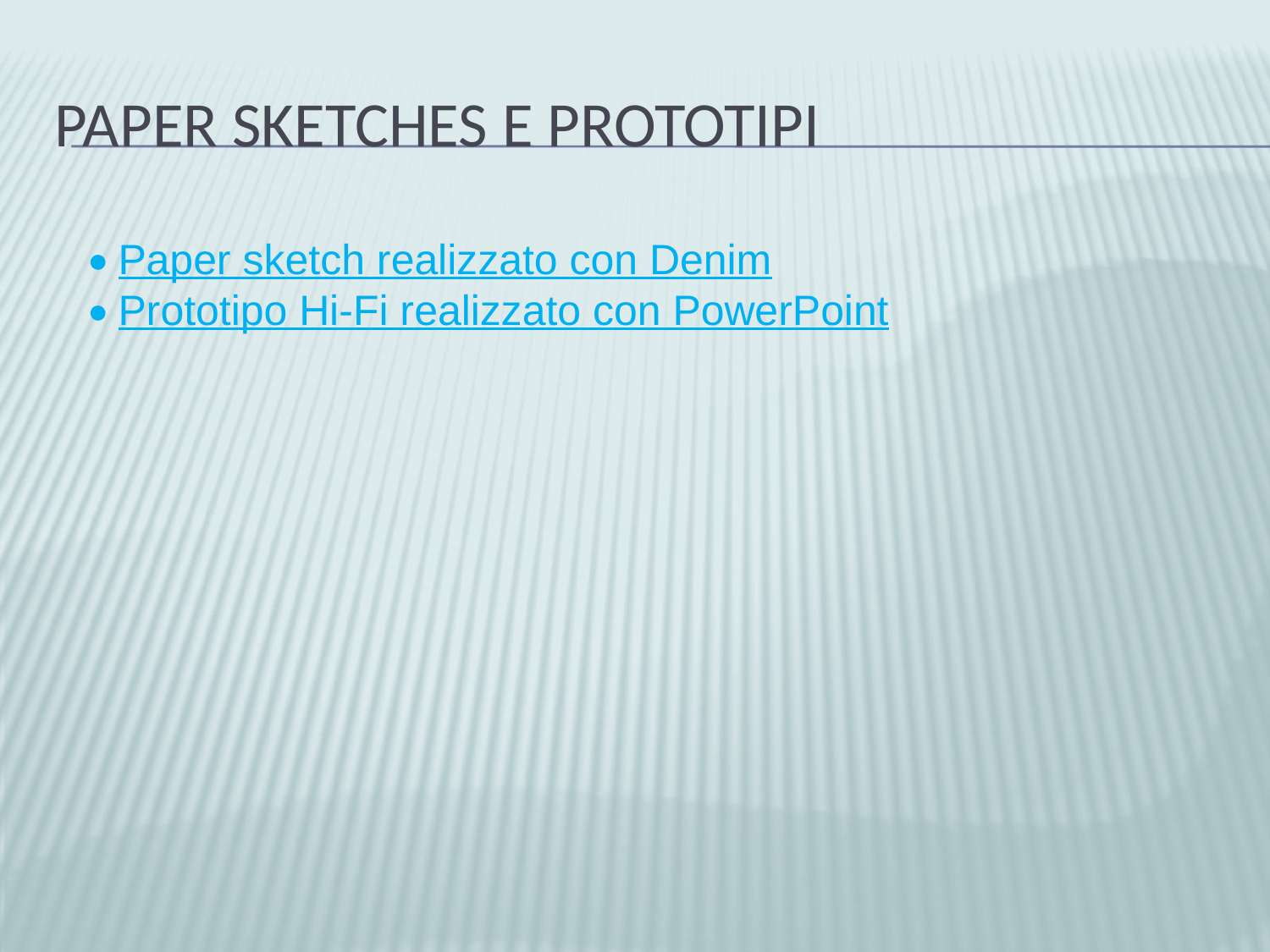

# paper sketches e prototipi
• Paper sketch realizzato con Denim
• Prototipo Hi-Fi realizzato con PowerPoint